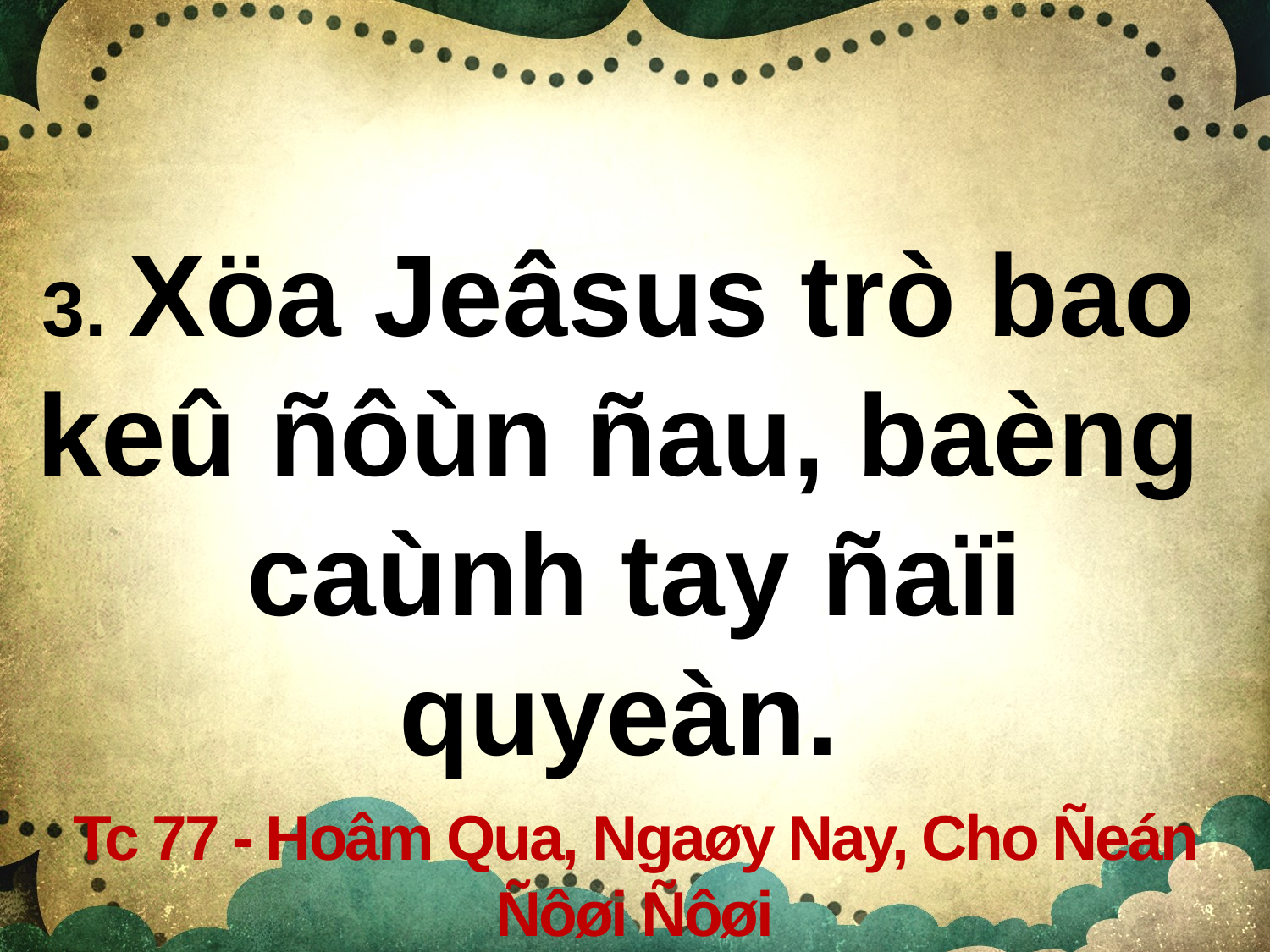

3. Xöa Jeâsus trò bao
keû ñôùn ñau, baèng
caùnh tay ñaïi quyeàn.
Tc 77 - Hoâm Qua, Ngaøy Nay, Cho Ñeán Ñôøi Ñôøi